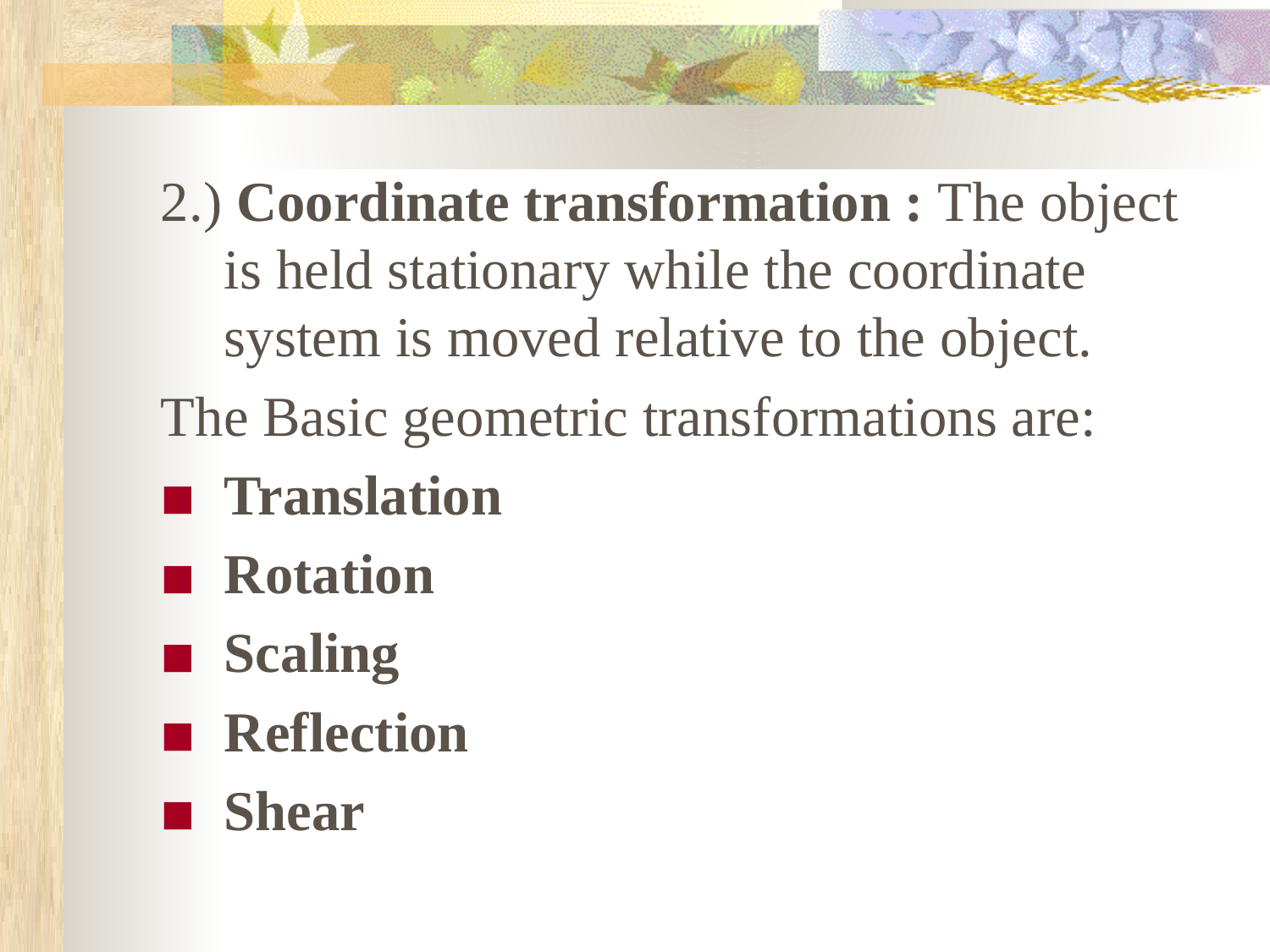

2.) Coordinate transformation : The object is held stationary while the coordinate system is moved relative to the object.
The Basic geometric transformations are:
Translation
Rotation
Scaling
Reflection
Shear